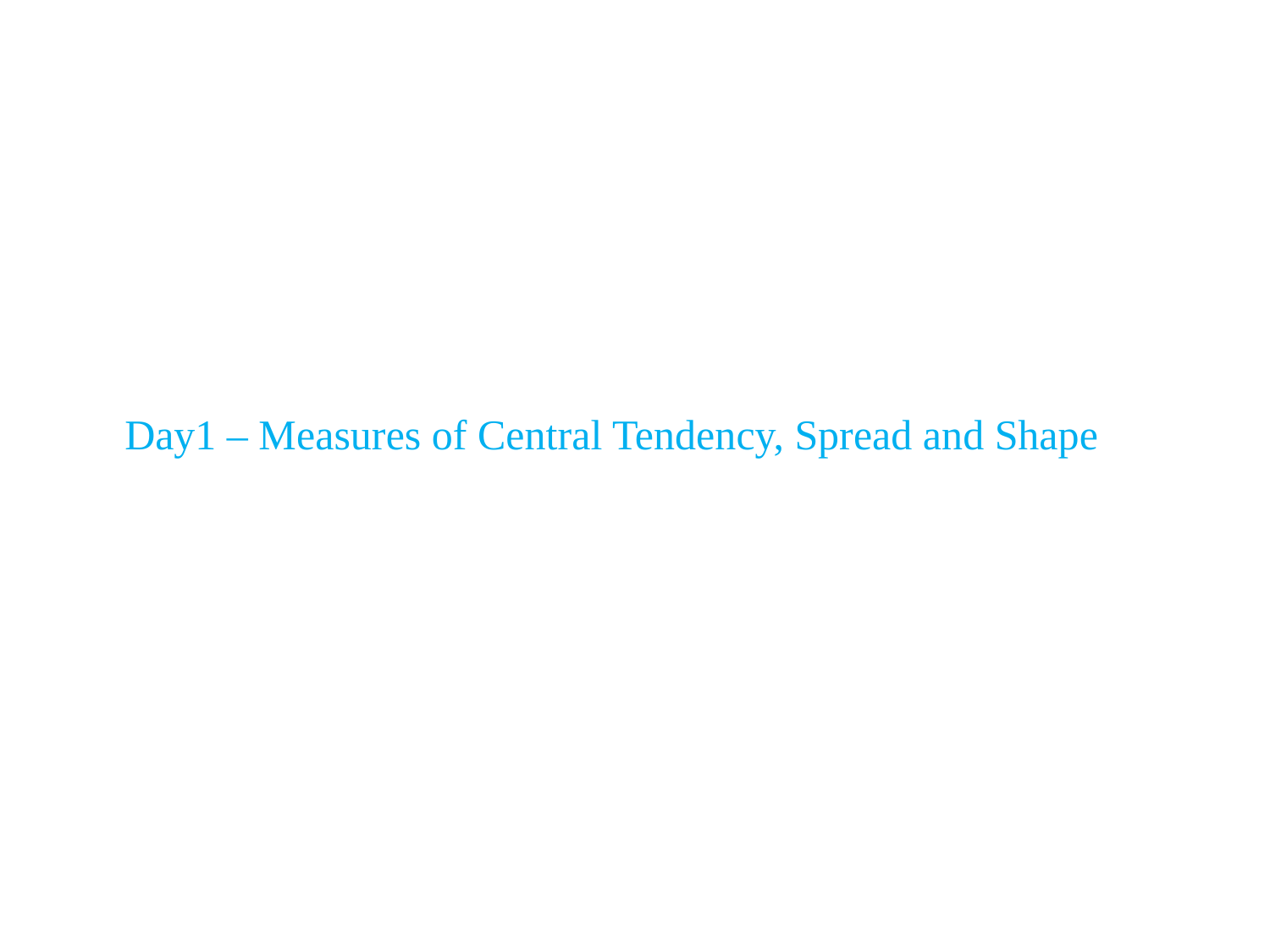

Day1 – Measures of Central Tendency, Spread and Shape